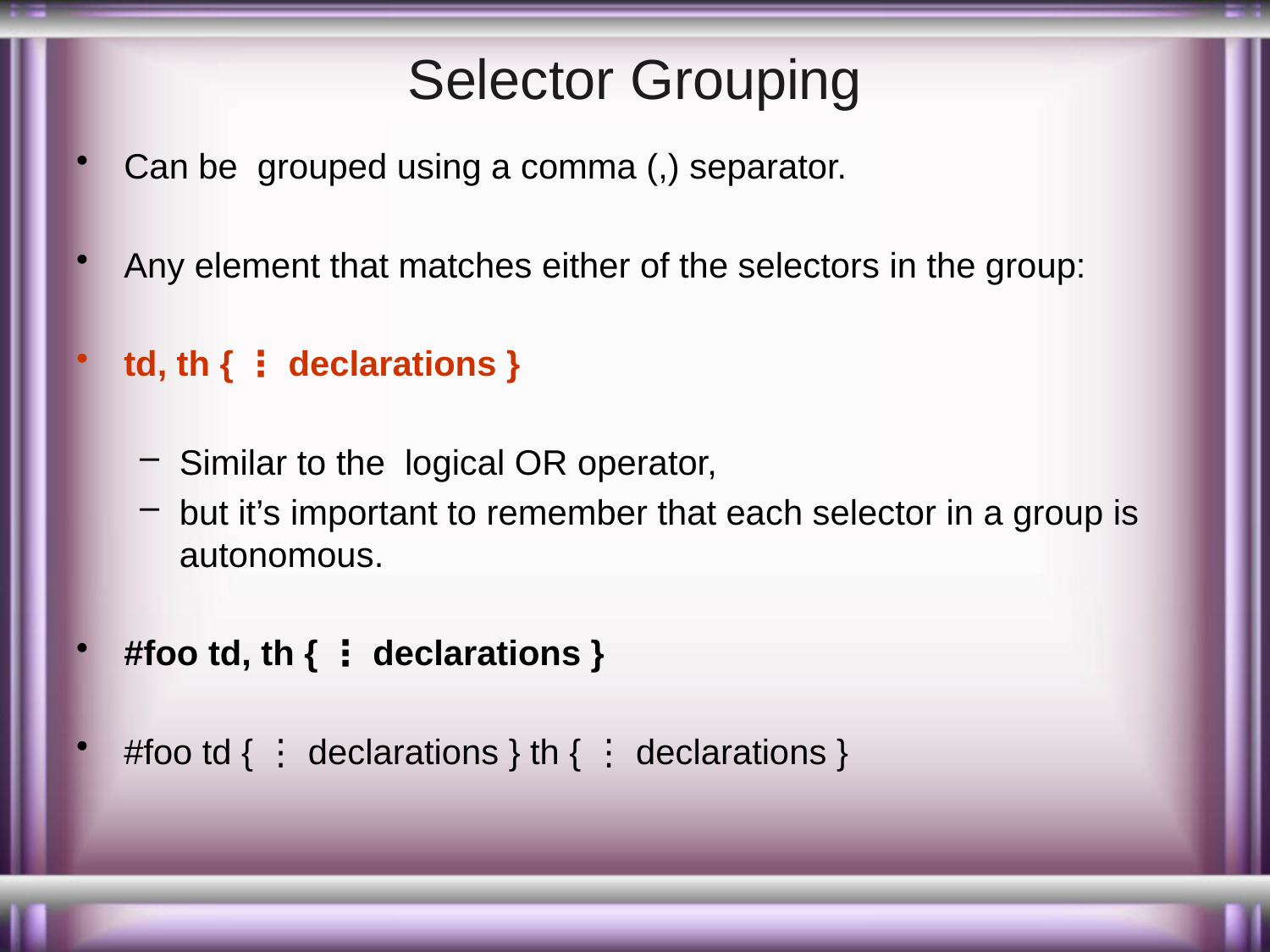

# Selector Grouping
Can be  grouped using a comma (,) separator.

Any element that matches either of the selectors in the group:

td, th { ⋮ declarations }

Similar to the  logical OR operator,
but it’s important to remember that each selector in a group is autonomous.

#foo td, th { ⋮ declarations }

#foo td { ⋮ declarations } th { ⋮ declarations }